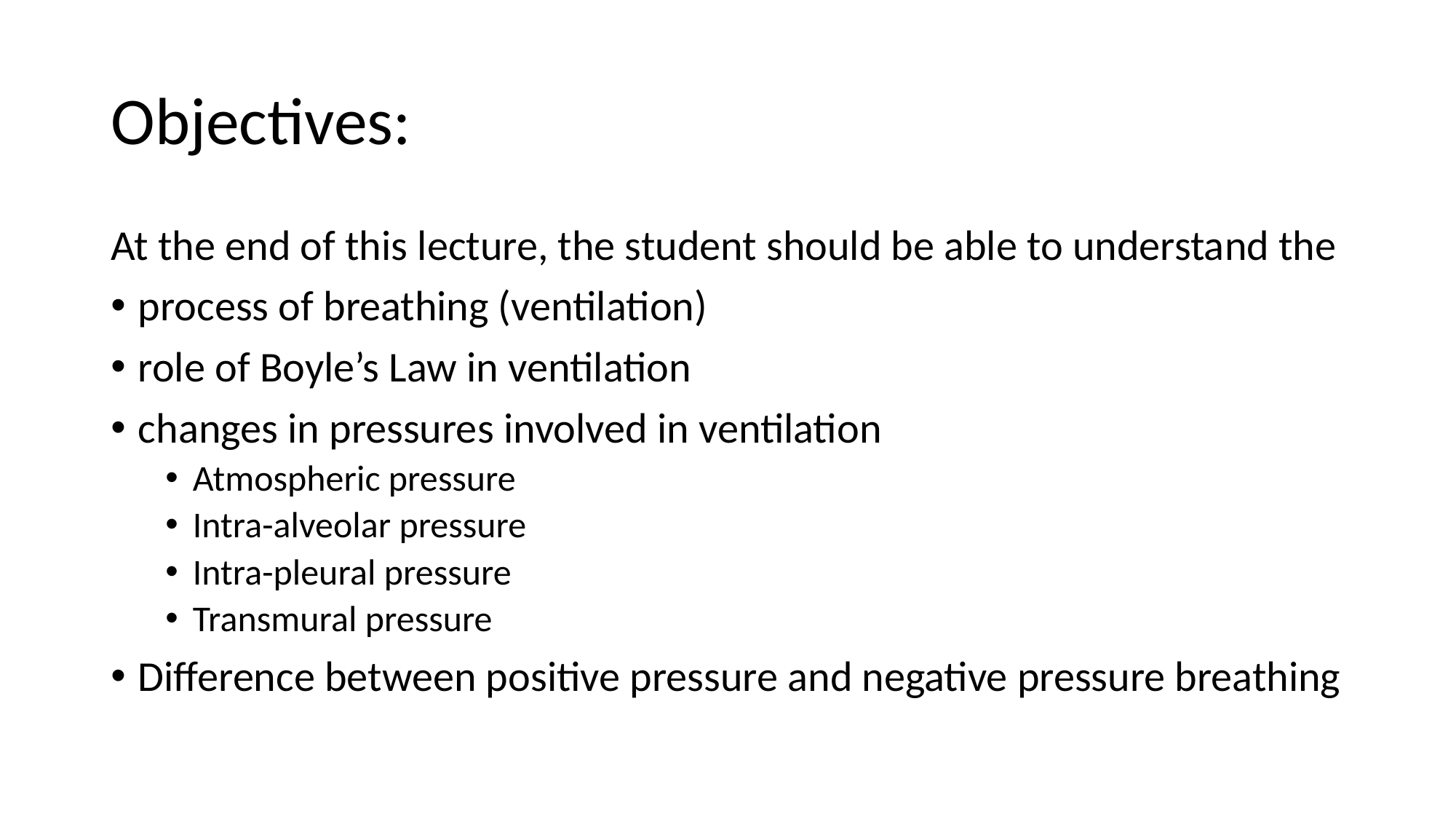

# Objectives:
At the end of this lecture, the student should be able to understand the
process of breathing (ventilation)
role of Boyle’s Law in ventilation
changes in pressures involved in ventilation
Atmospheric pressure
Intra-alveolar pressure
Intra-pleural pressure
Transmural pressure
Difference between positive pressure and negative pressure breathing